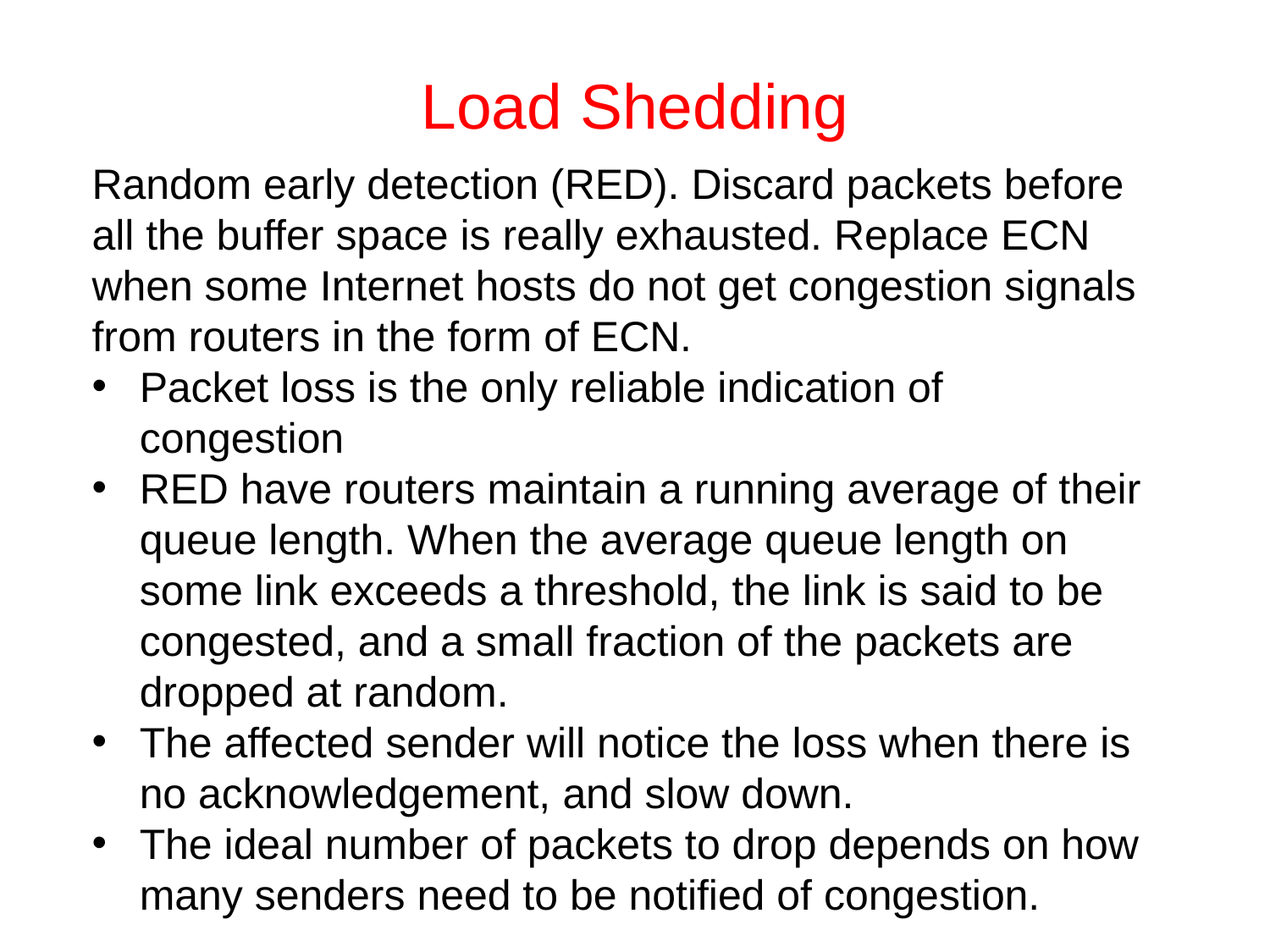

# Load Shedding
Random early detection (RED). Discard packets before all the buffer space is really exhausted. Replace ECN when some Internet hosts do not get congestion signals from routers in the form of ECN.
Packet loss is the only reliable indication of congestion
RED have routers maintain a running average of their queue length. When the average queue length on some link exceeds a threshold, the link is said to be congested, and a small fraction of the packets are dropped at random.
The affected sender will notice the loss when there is no acknowledgement, and slow down.
The ideal number of packets to drop depends on how many senders need to be notified of congestion.